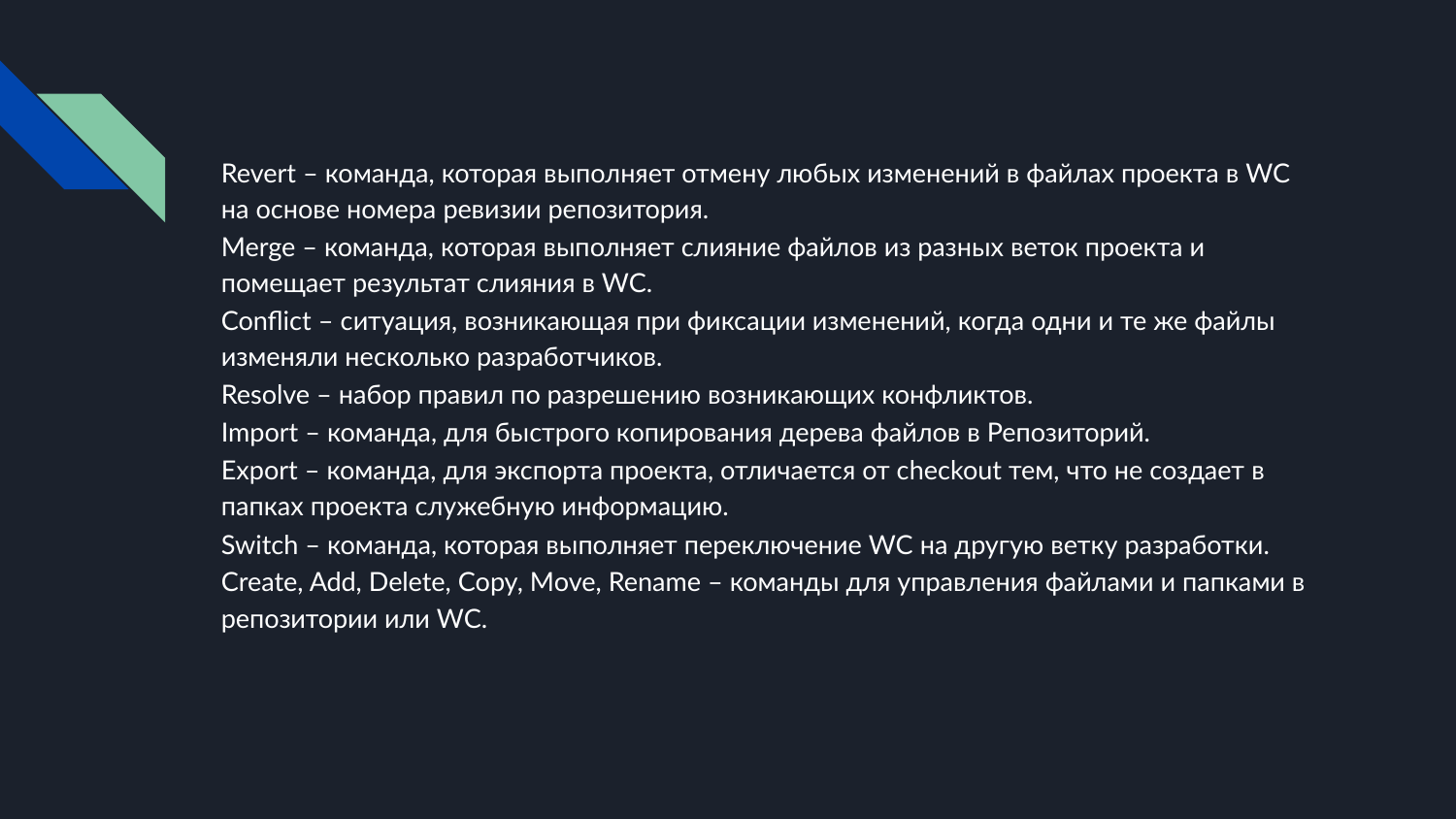

Revert – команда, которая выполняет отмену любых изменений в файлах проекта в WC на основе номера ревизии репозитория.
Merge – команда, которая выполняет слияние файлов из разных веток проекта и помещает результат слияния в WC.
Conflict – ситуация, возникающая при фиксации изменений, когда одни и те же файлы изменяли несколько разработчиков.
Resolve – набор правил по разрешению возникающих конфликтов.
Import – команда, для быстрого копирования дерева файлов в Репозиторий.
Export – команда, для экспорта проекта, отличается от checkout тем, что не создает в папках проекта служебную информацию.
Switch – команда, которая выполняет переключение WC на другую ветку разработки.
Create, Add, Delete, Copy, Move, Rename – команды для управления файлами и папками в репозитории или WC.